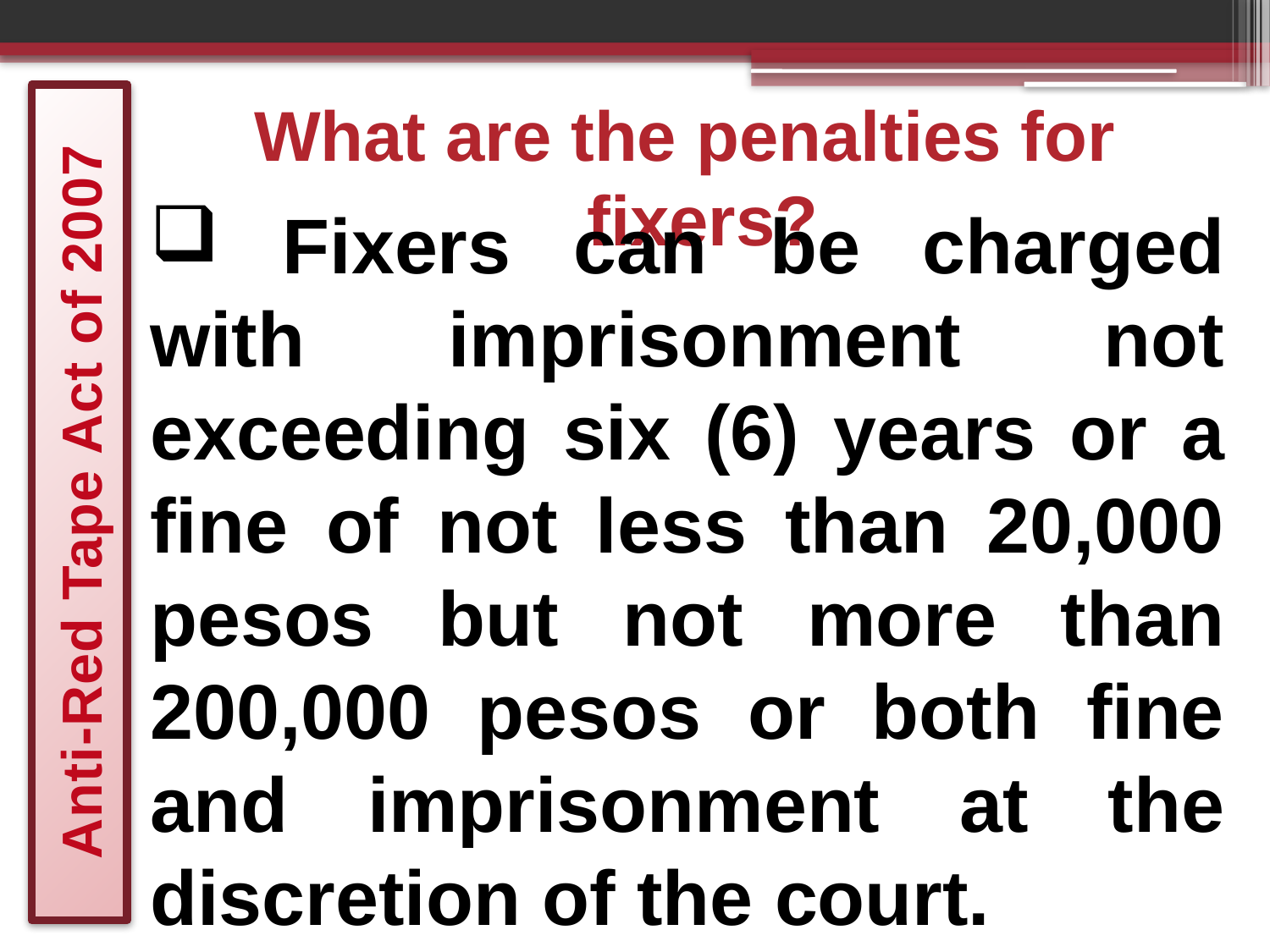

What are the penalties for fixers?
 Fixers can be charged with imprisonment not exceeding six (6) years or a fine of not less than 20,000 pesos but not more than 200,000 pesos or both fine and imprisonment at the discretion of the court.
# Anti-Red Tape Act of 2007